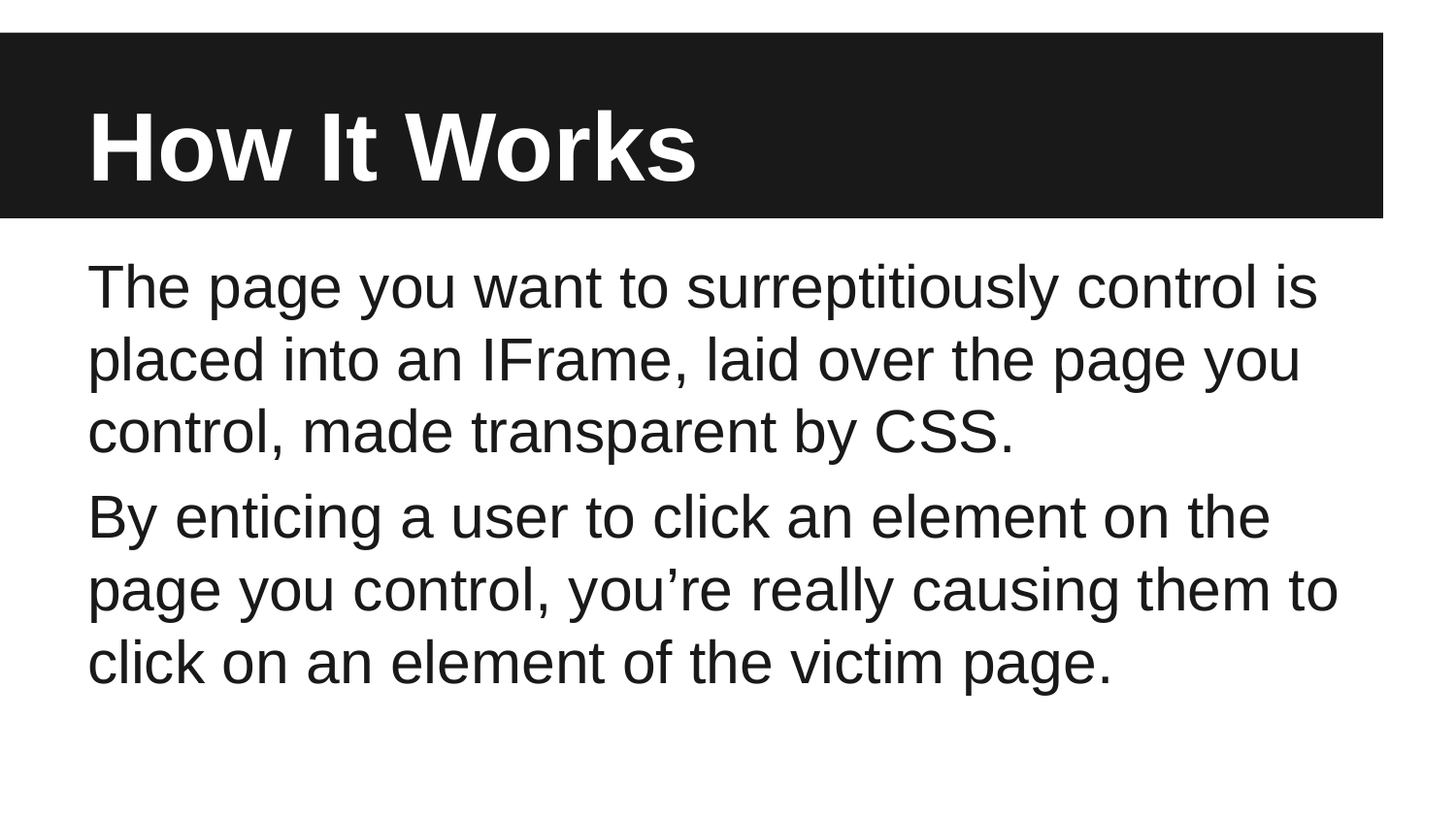

# How It Works
The page you want to surreptitiously control is placed into an IFrame, laid over the page you control, made transparent by CSS.
By enticing a user to click an element on the page you control, you’re really causing them to click on an element of the victim page.